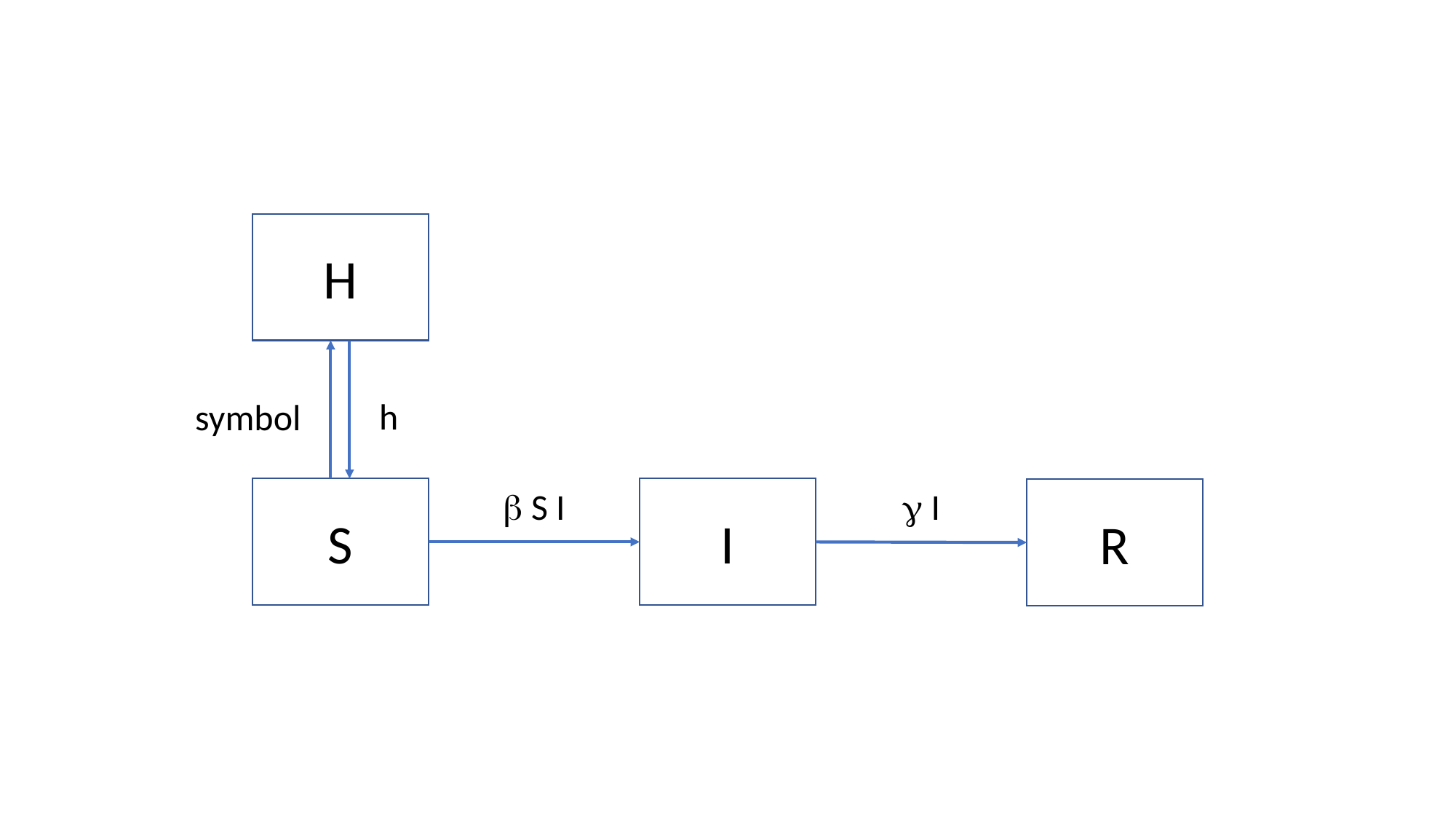

H
h
symbol
S
β S I
I
γ I
R